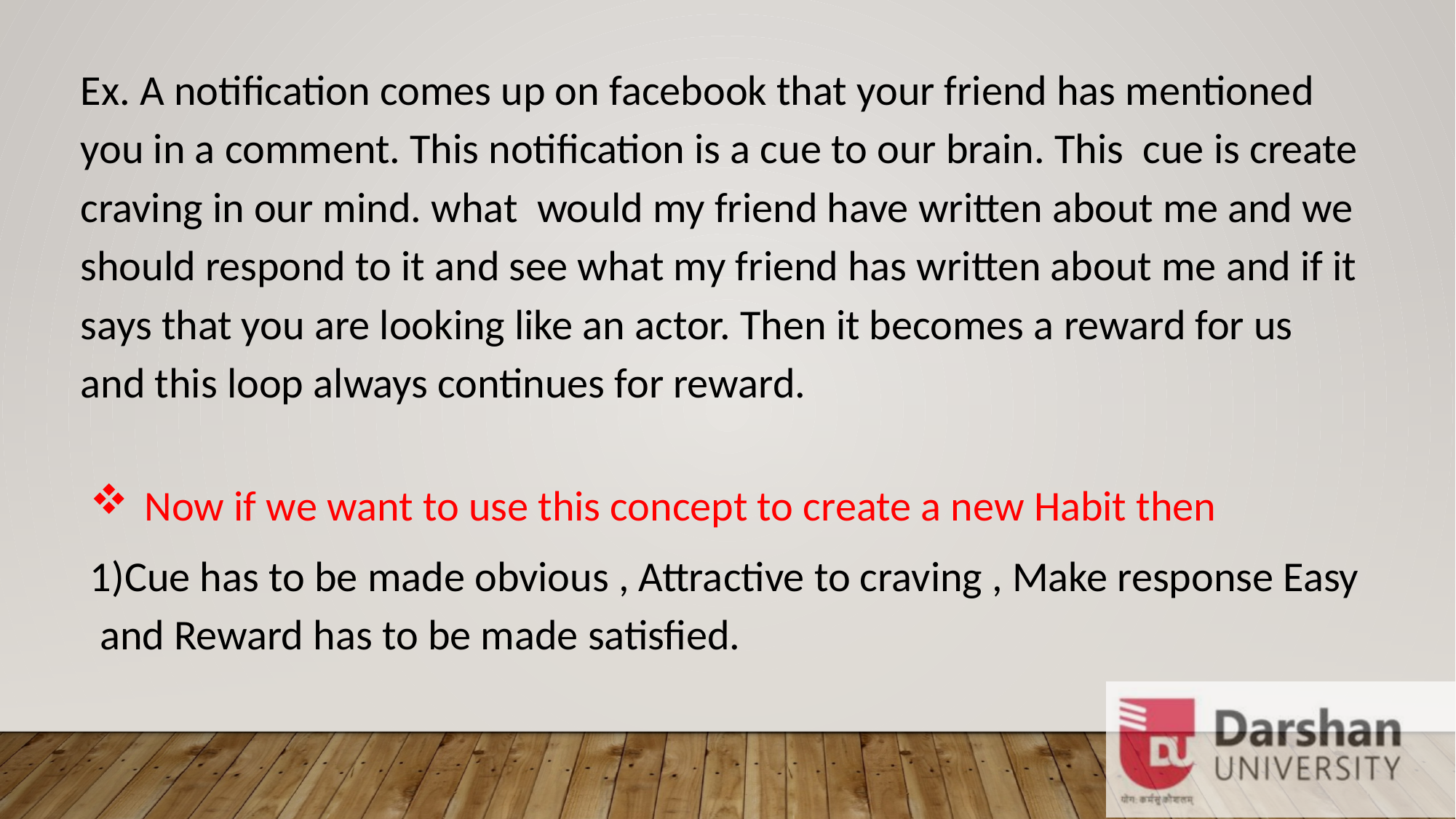

Ex. A notification comes up on facebook that your friend has mentioned you in a comment. This notification is a cue to our brain. This  cue is create craving in our mind. what  would my friend have written about me and we should respond to it and see what my friend has written about me and if it says that you are looking like an actor. Then it becomes a reward for us and this loop always continues for reward.
Now if we want to use this concept to create a new Habit then
1)Cue has to be made obvious , Attractive to craving , Make response Easy  and Reward has to be made satisfied.